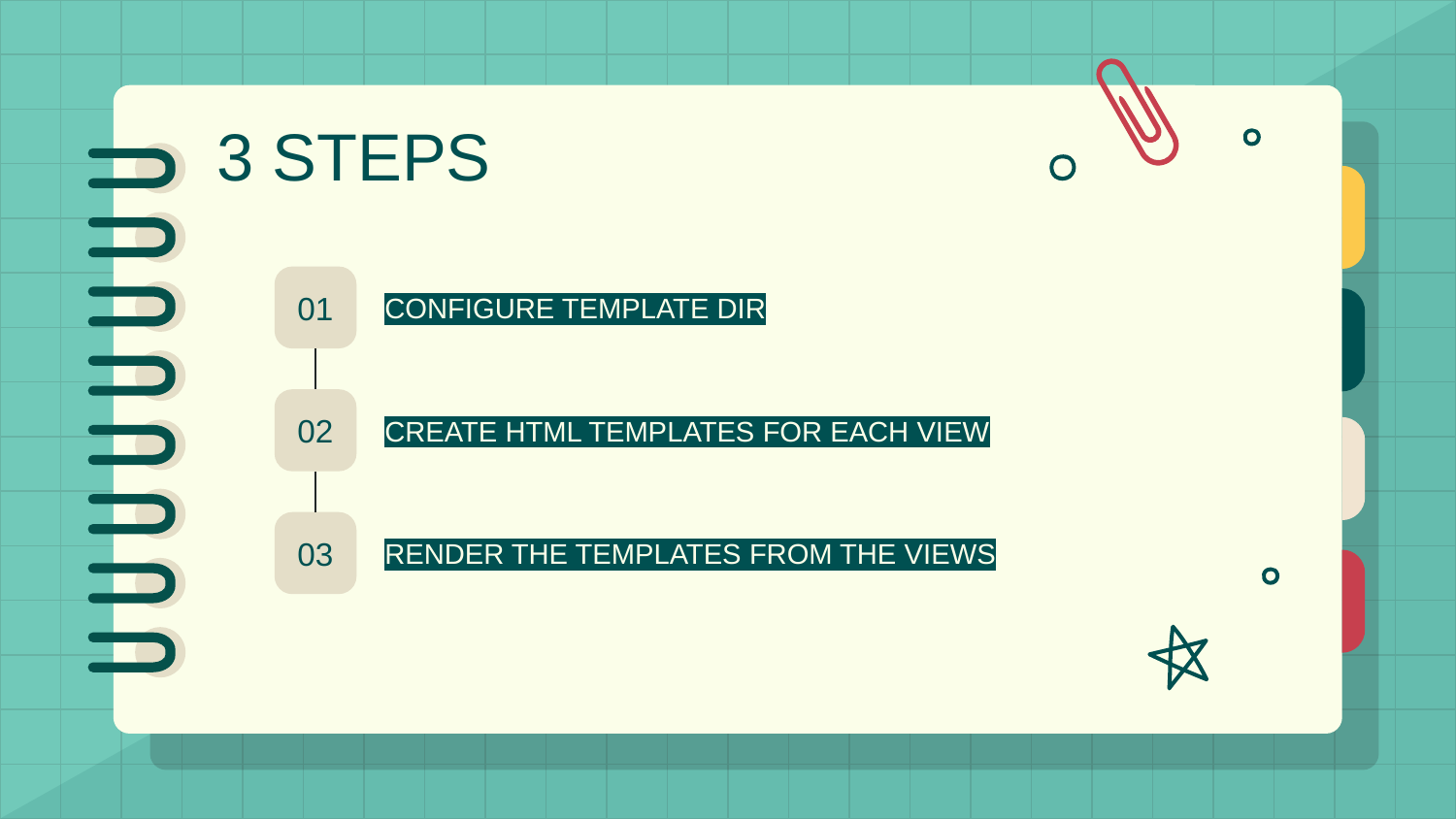

# 3 STEPS

01
CONFIGURE TEMPLATE DIR
CREATE HTML TEMPLATES FOR EACH VIEW
02
03
RENDER THE TEMPLATES FROM THE VIEWS